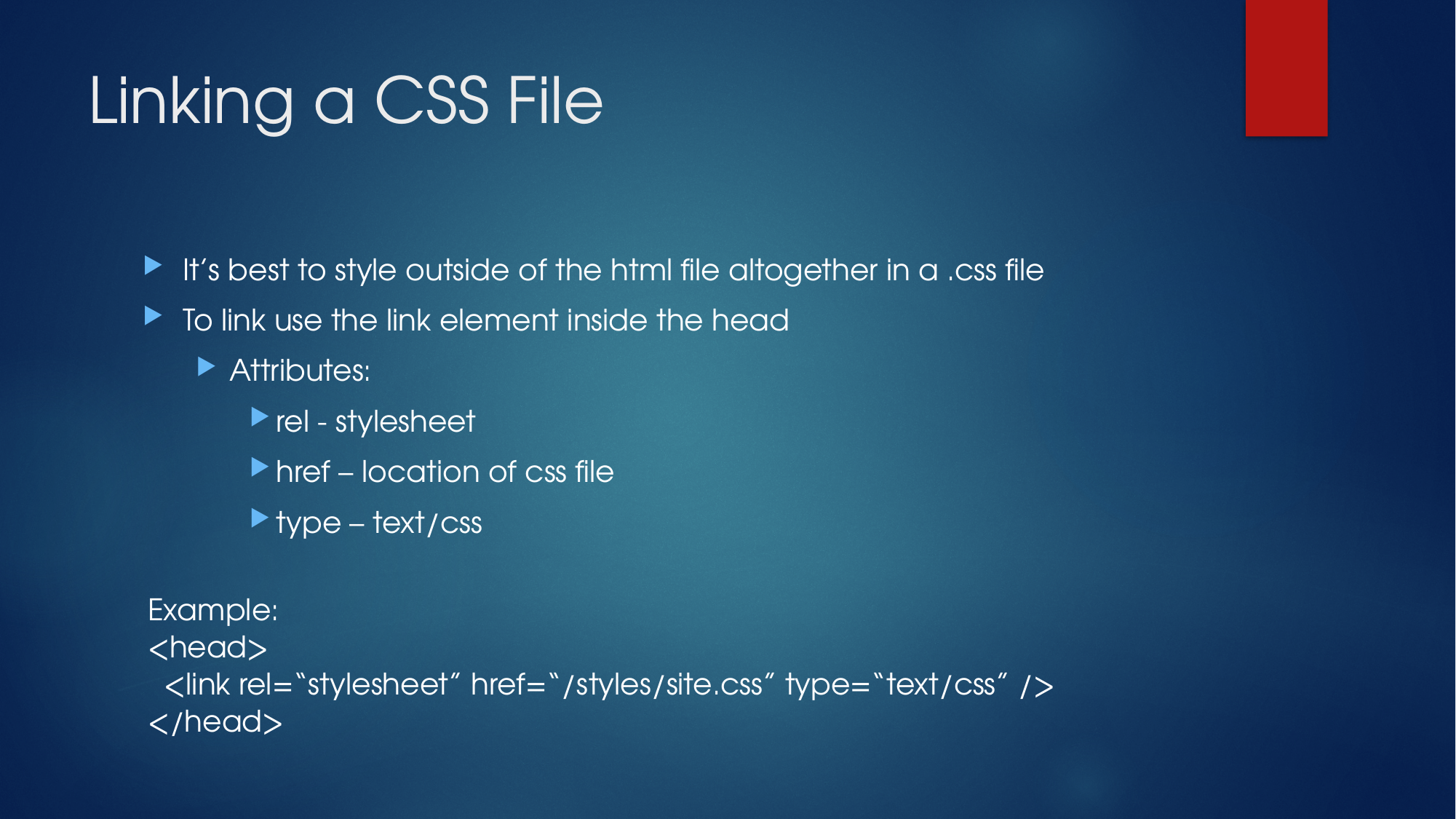

# Linking a CSS File
It’s best to style outside of the html file altogether in a .css file
To link use the link element inside the head
Attributes:
rel - stylesheet
href – location of css file
type – text/css

Example:
<head>
  <link rel=“stylesheet” href=“/styles/site.css” type=“text/css” />
</head>